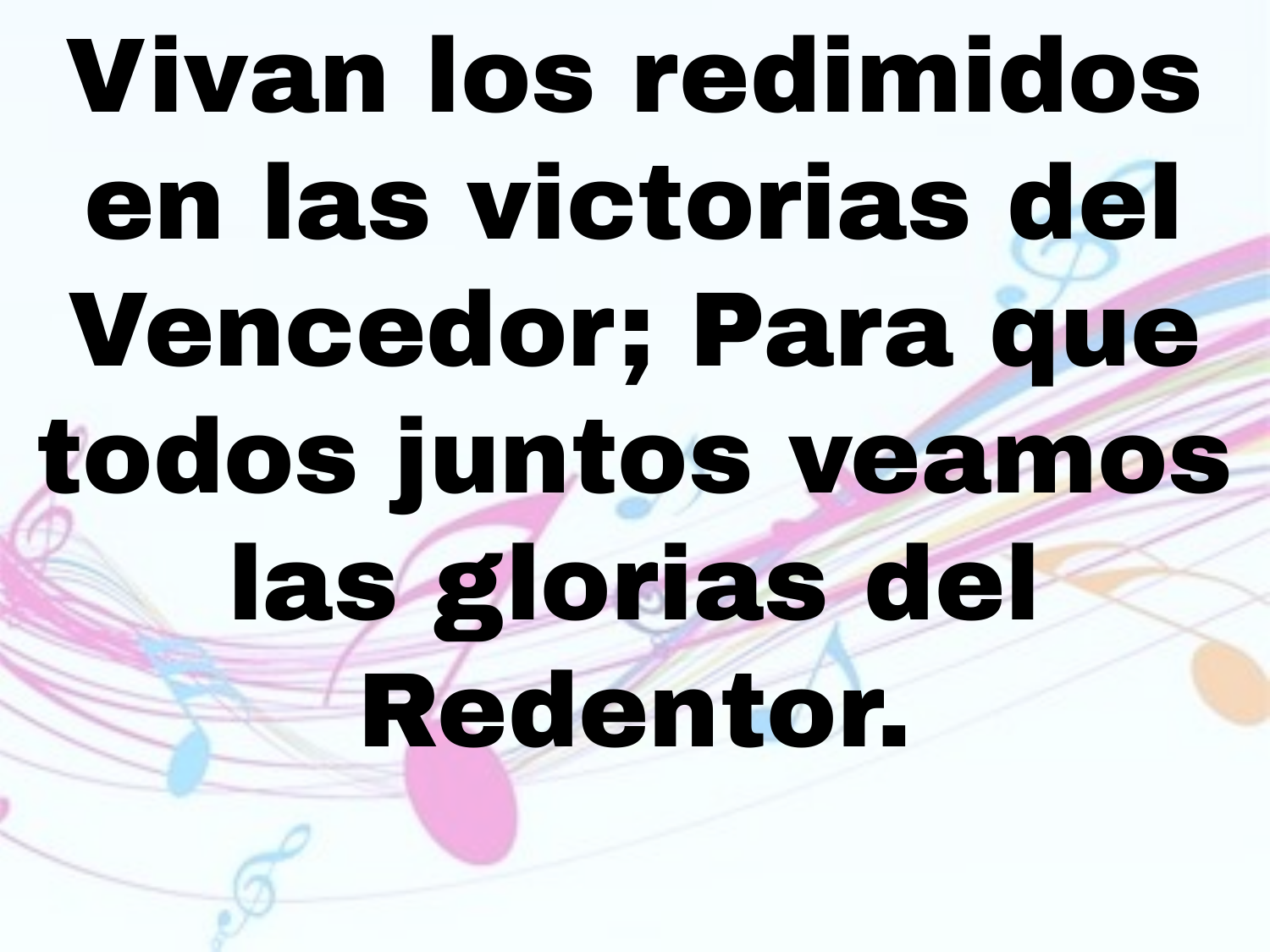

Vivan los redimidos en las victorias del Vencedor; Para que todos juntos veamos las glorias del Redentor.